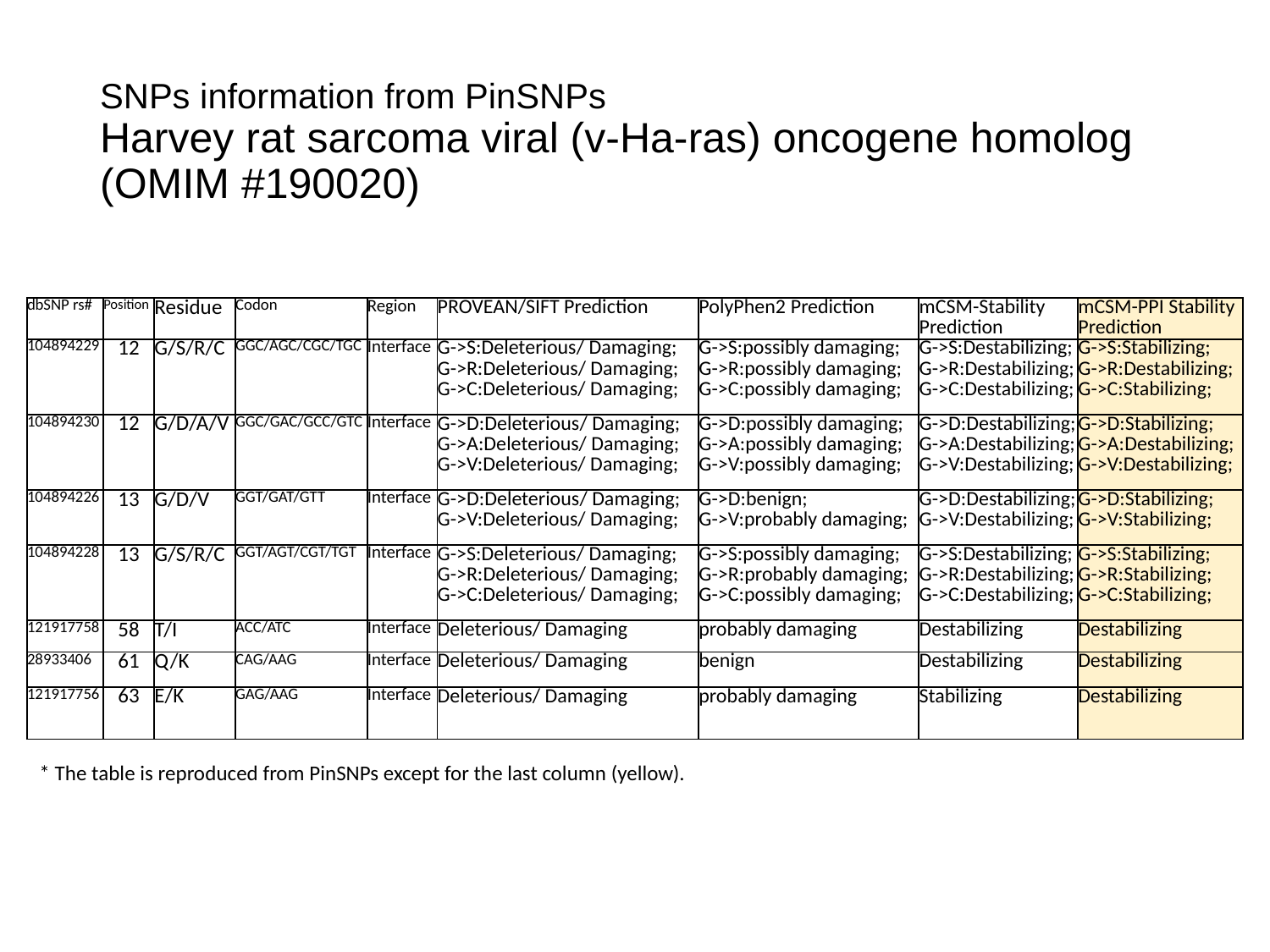

# SNPs information from PinSNPs Harvey rat sarcoma viral (v-Ha-ras) oncogene homolog (OMIM #190020)
| dbSNP rs# | Position | Residue | Codon | Region | PROVEAN/SIFT Prediction | PolyPhen2 Prediction | mCSM-Stability Prediction | mCSM-PPI Stability Prediction |
| --- | --- | --- | --- | --- | --- | --- | --- | --- |
| 104894229 | 12 | G/S/R/C | GGC/AGC/CGC/TGC | Interface | G->S:Deleterious/ Damaging; G->R:Deleterious/ Damaging; G->C:Deleterious/ Damaging; | G->S:possibly damaging; G->R:possibly damaging; G->C:possibly damaging; | G->S:Destabilizing; G->R:Destabilizing; G->C:Destabilizing; | G->S:Stabilizing; G->R:Destabilizing; G->C:Stabilizing; |
| 104894230 | 12 | G/D/A/V | GGC/GAC/GCC/GTC | Interface | G->D:Deleterious/ Damaging; G->A:Deleterious/ Damaging; G->V:Deleterious/ Damaging; | G->D:possibly damaging; G->A:possibly damaging; G->V:possibly damaging; | G->D:Destabilizing; G->A:Destabilizing; G->V:Destabilizing; | G->D:Stabilizing; G->A:Destabilizing; G->V:Destabilizing; |
| 104894226 | 13 | G/D/V | GGT/GAT/GTT | Interface | G->D:Deleterious/ Damaging; G->V:Deleterious/ Damaging; | G->D:benign; G->V:probably damaging; | G->D:Destabilizing; G->V:Destabilizing; | G->D:Stabilizing; G->V:Stabilizing; |
| 104894228 | 13 | G/S/R/C | GGT/AGT/CGT/TGT | Interface | G->S:Deleterious/ Damaging; G->R:Deleterious/ Damaging; G->C:Deleterious/ Damaging; | G->S:possibly damaging; G->R:probably damaging; G->C:possibly damaging; | G->S:Destabilizing; G->R:Destabilizing; G->C:Destabilizing; | G->S:Stabilizing; G->R:Stabilizing; G->C:Stabilizing; |
| 121917758 | 58 | T/I | ACC/ATC | Interface | Deleterious/ Damaging | probably damaging | Destabilizing | Destabilizing |
| 28933406 | 61 | Q/K | CAG/AAG | Interface | Deleterious/ Damaging | benign | Destabilizing | Destabilizing |
| 121917756 | 63 | E/K | GAG/AAG | Interface | Deleterious/ Damaging | probably damaging | Stabilizing | Destabilizing |
* The table is reproduced from PinSNPs except for the last column (yellow).